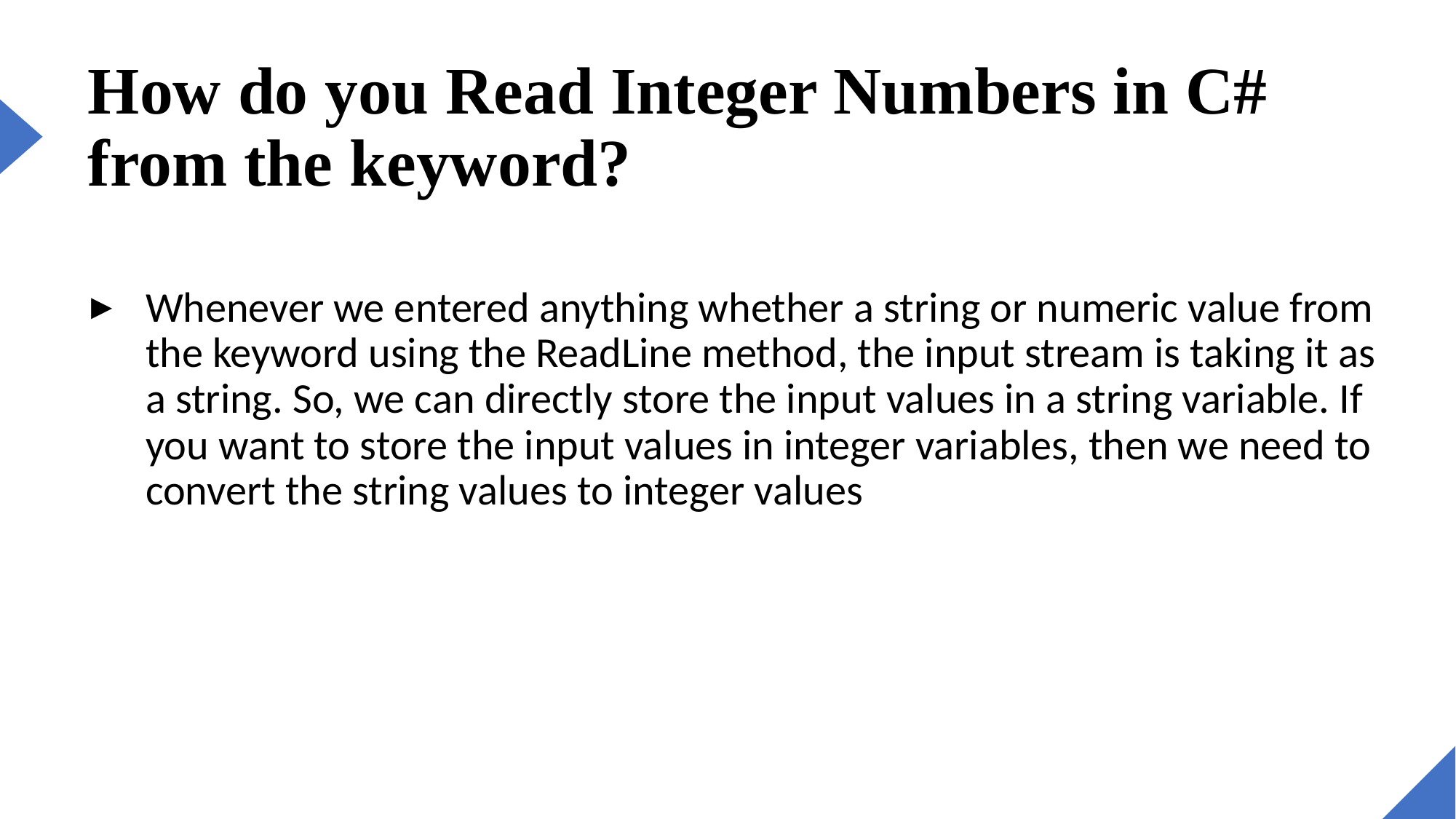

# How do you Read Integer Numbers in C# from the keyword?
Whenever we entered anything whether a string or numeric value from the keyword using the ReadLine method, the input stream is taking it as a string. So, we can directly store the input values in a string variable. If you want to store the input values in integer variables, then we need to convert the string values to integer values